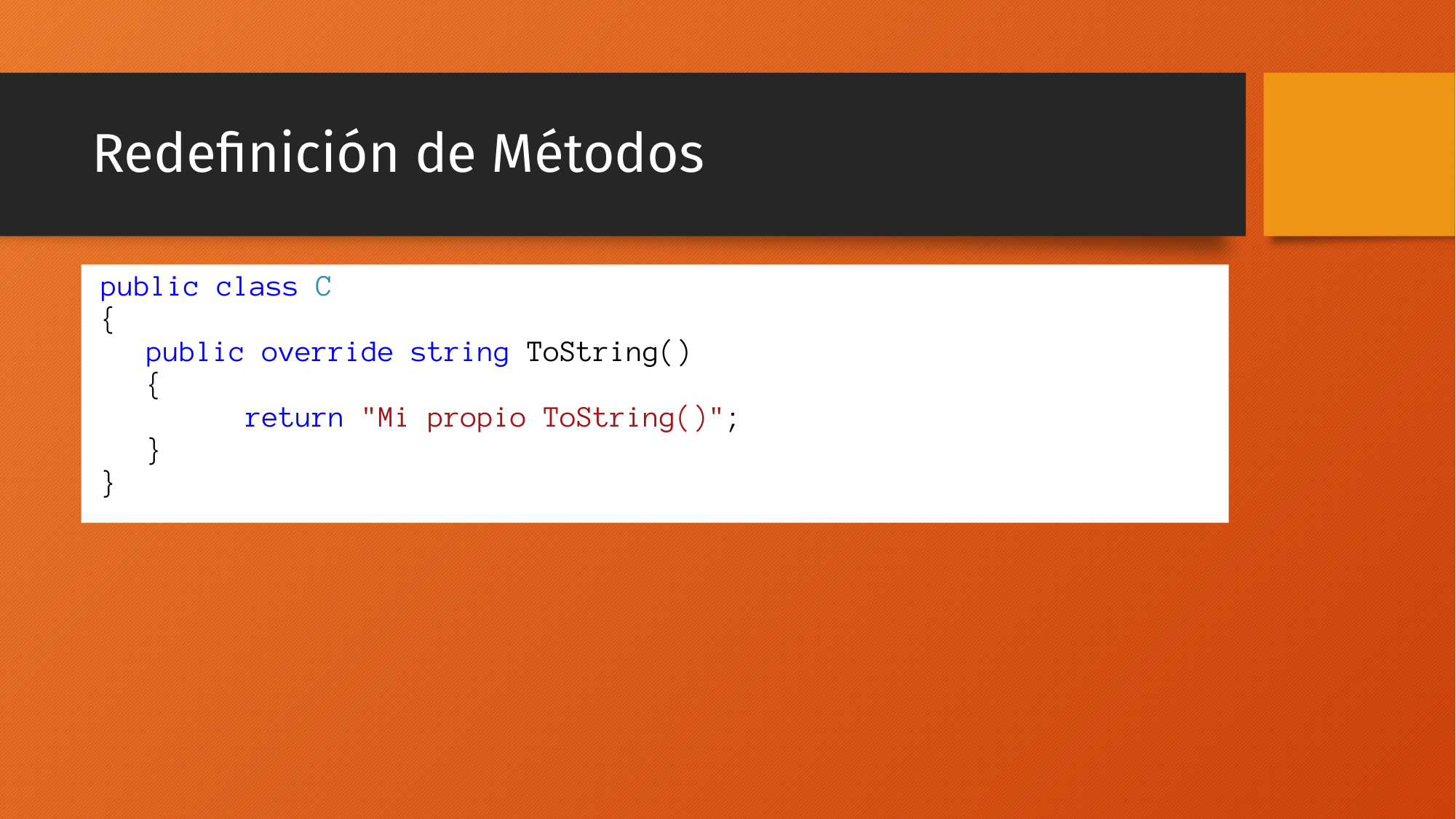

# Redefinición de Métodos
public class C
{
public override string ToString()
{
      return "Mi propio ToString()";
}
}